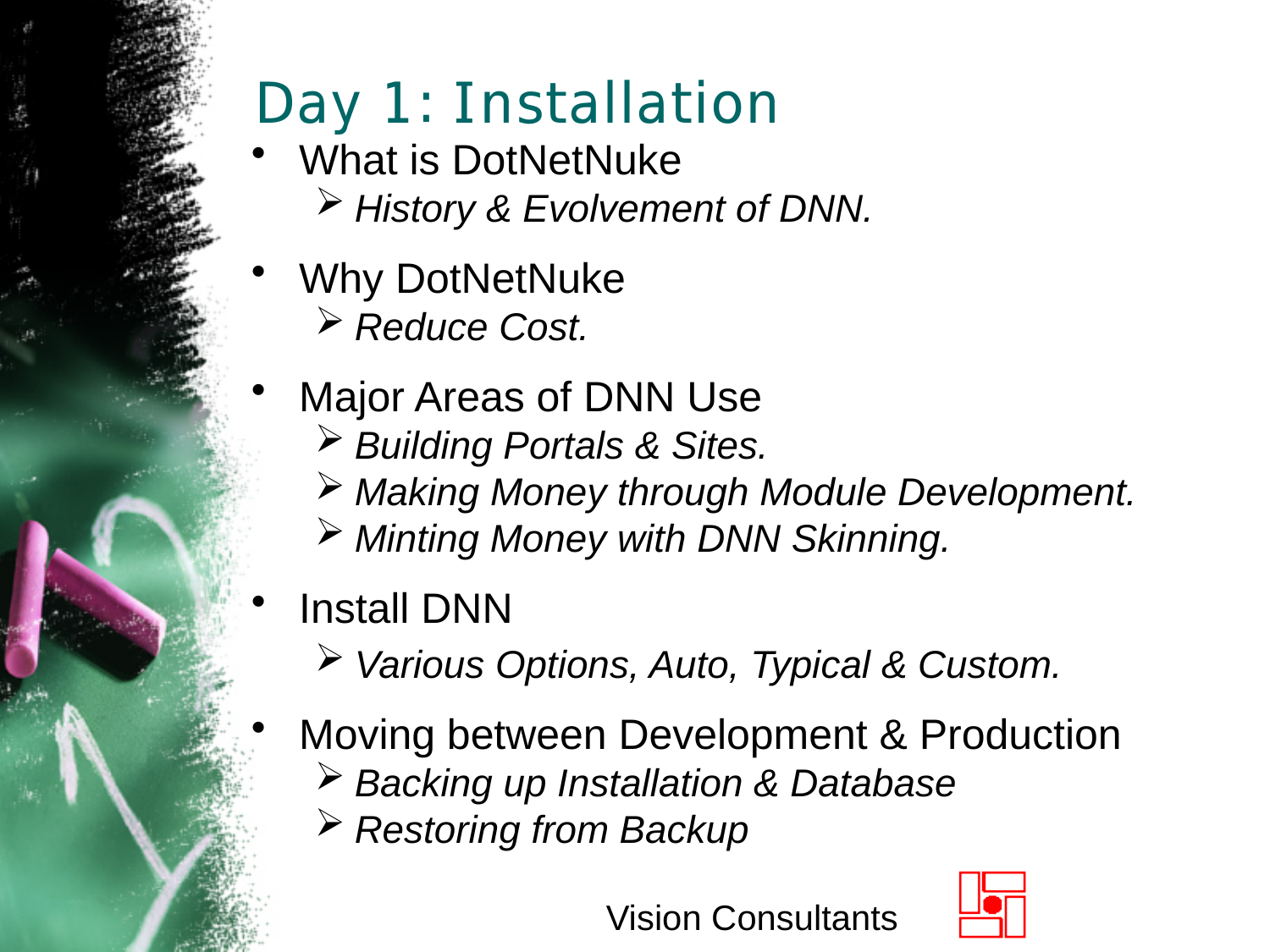

# Day 1: Installation
What is DotNetNuke
History & Evolvement of DNN.
Why DotNetNuke
Reduce Cost.
Major Areas of DNN Use
Building Portals & Sites.
Making Money through Module Development.
Minting Money with DNN Skinning.
Install DNN
Various Options, Auto, Typical & Custom.
Moving between Development & Production
Backing up Installation & Database
Restoring from Backup

Vision Consultants